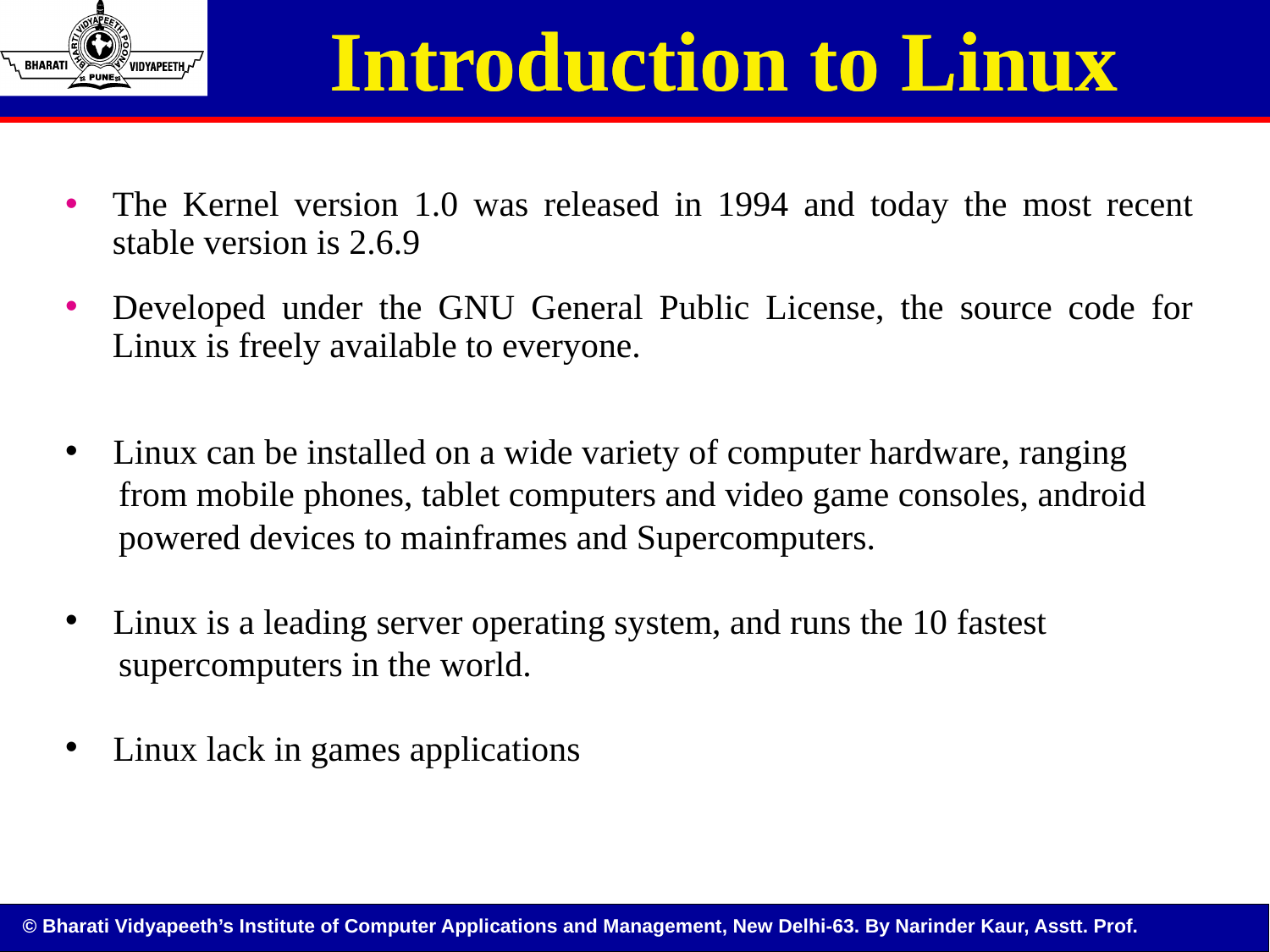

# Introduction to Linux
 Introduction to Linux
The Kernel version 1.0 was released in 1994 and today the most recent stable version is 2.6.9
Developed under the GNU General Public License, the source code for Linux is freely available to everyone.

    Linux can be installed on a wide variety of computer hardware, ranging
      from mobile phones, tablet computers and video game consoles, android
      powered devices to mainframes and Supercomputers.

    Linux is a leading server operating system, and runs the 10 fastest
      supercomputers in the world.

    Linux lack in games applications